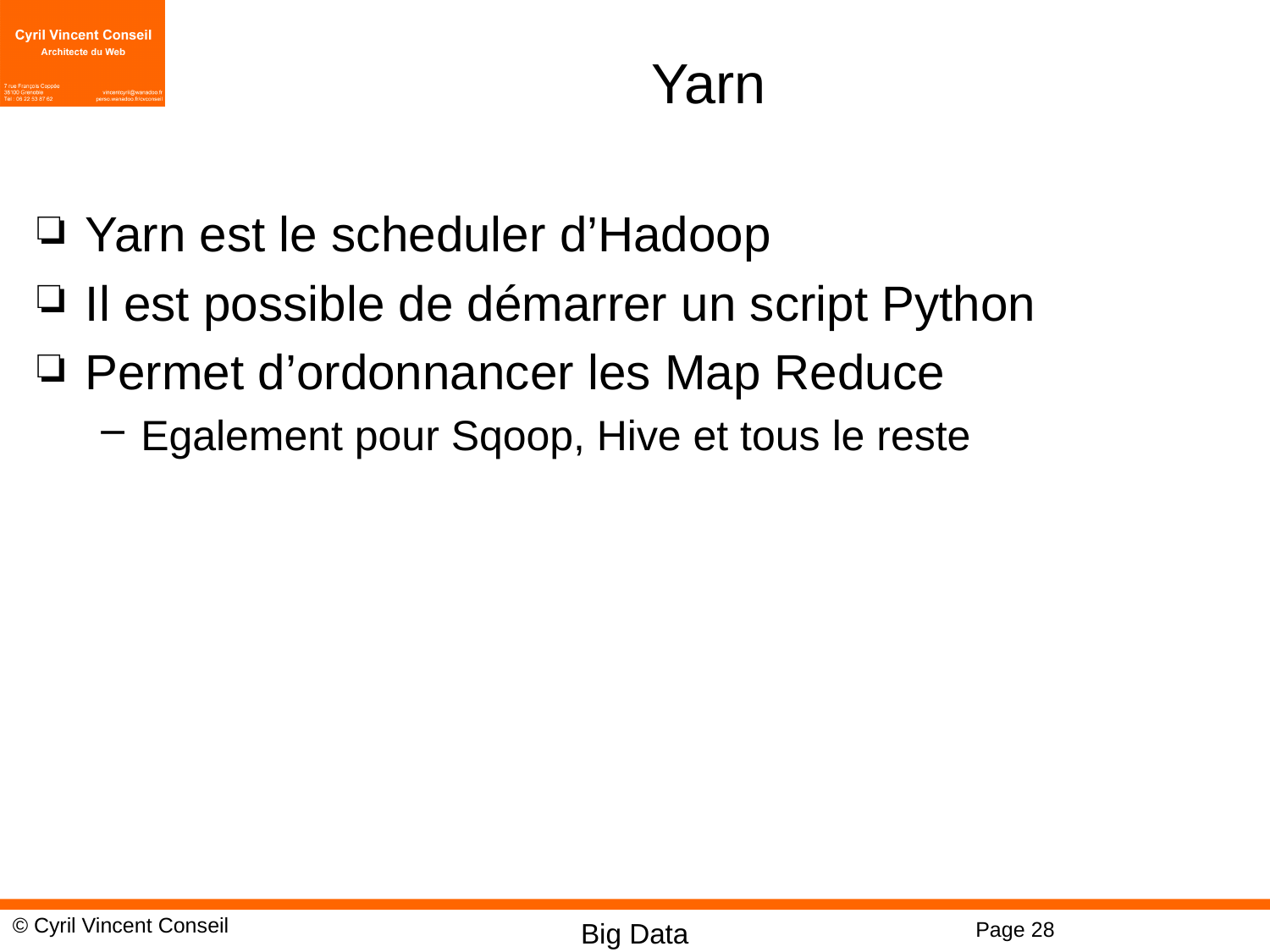

# Yarn
Yarn est le scheduler d’Hadoop
Il est possible de démarrer un script Python
Permet d’ordonnancer les Map Reduce
Egalement pour Sqoop, Hive et tous le reste